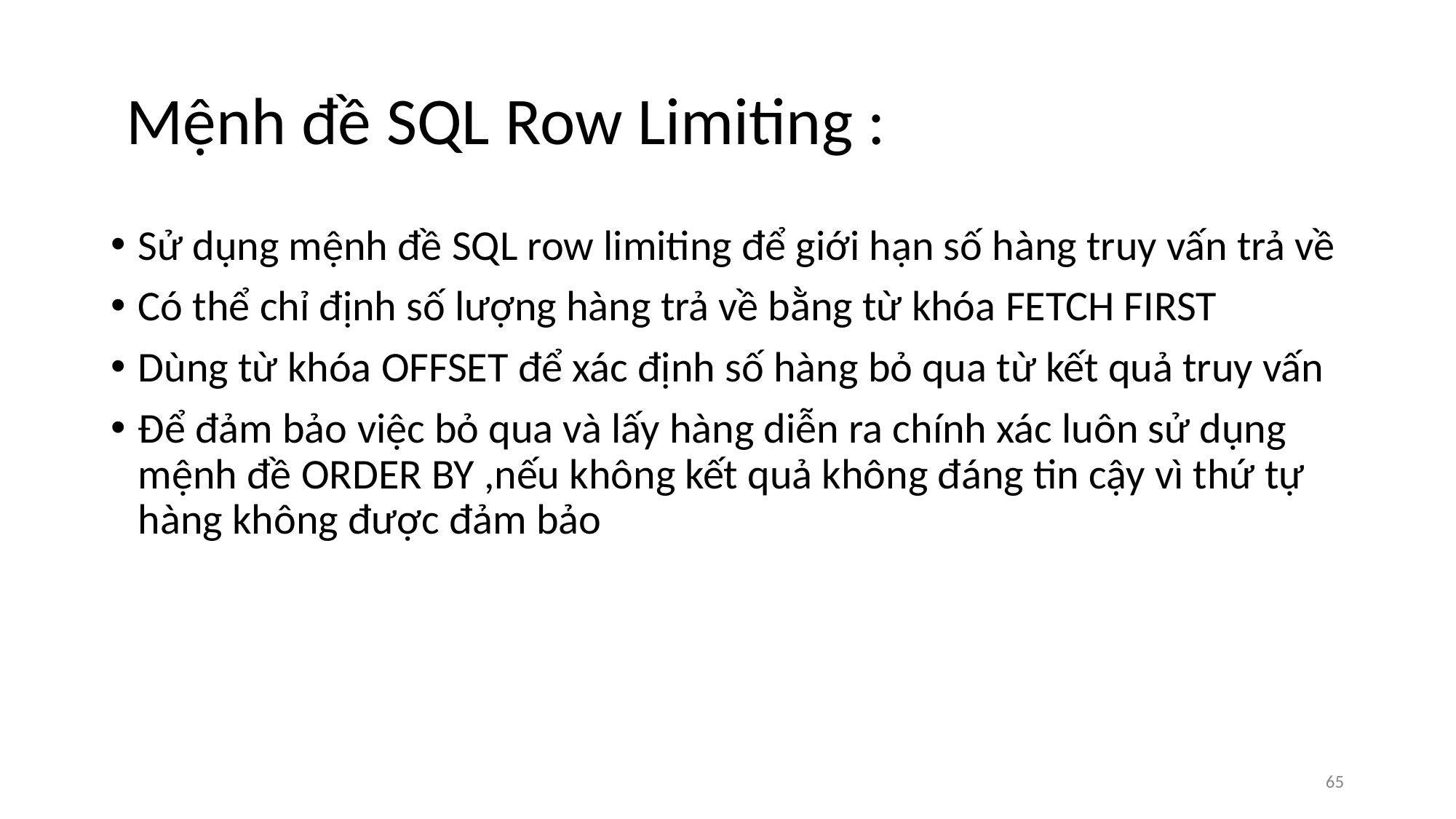

# Mệnh đề SQL Row Limiting :
Sử dụng mệnh đề SQL row limiting để giới hạn số hàng truy vấn trả về
Có thể chỉ định số lượng hàng trả về bằng từ khóa FETCH FIRST
Dùng từ khóa OFFSET để xác định số hàng bỏ qua từ kết quả truy vấn
Để đảm bảo việc bỏ qua và lấy hàng diễn ra chính xác luôn sử dụng mệnh đề ORDER BY ,nếu không kết quả không đáng tin cậy vì thứ tự hàng không được đảm bảo
65